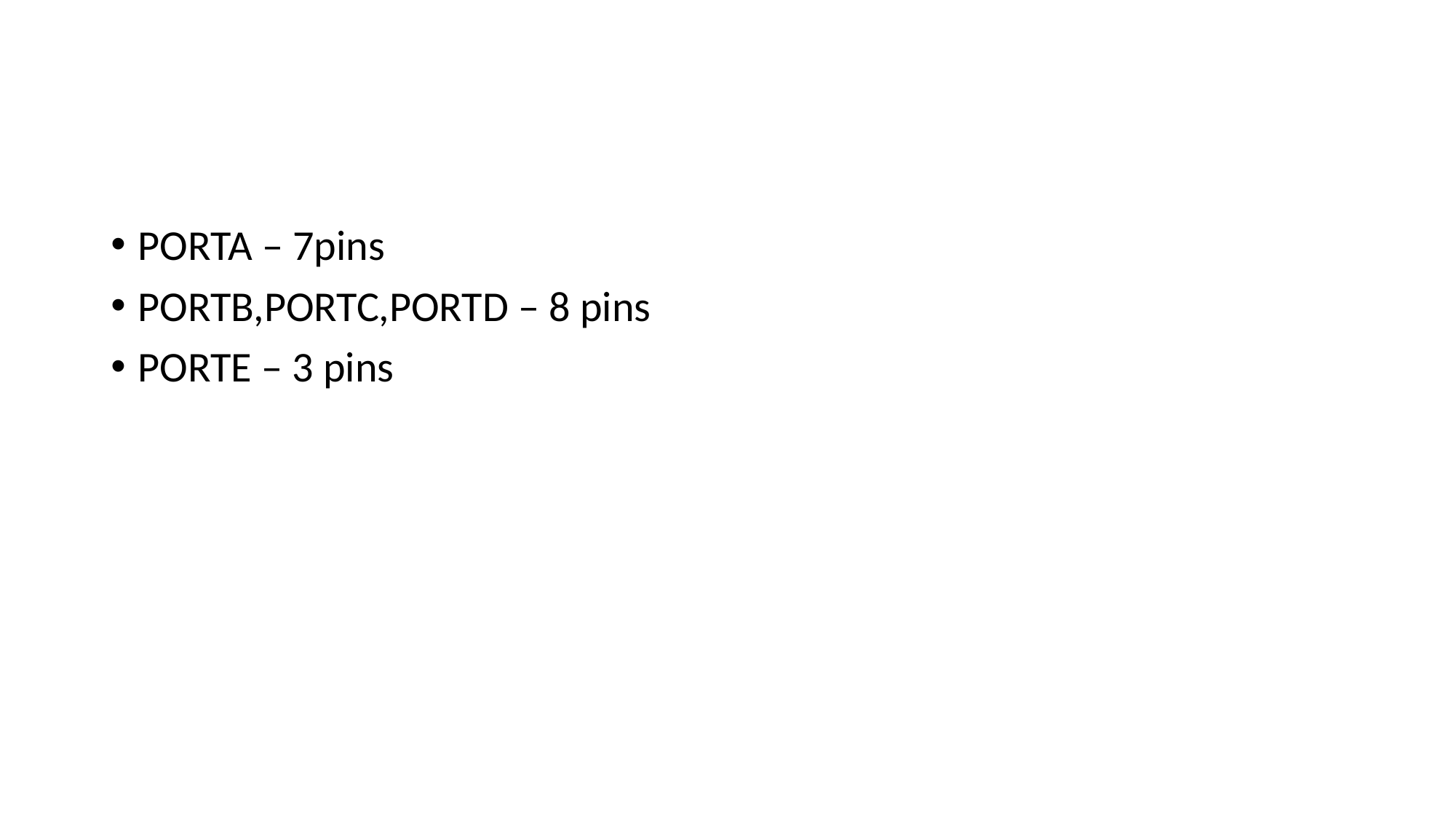

#
PORTA – 7pins
PORTB,PORTC,PORTD – 8 pins
PORTE – 3 pins